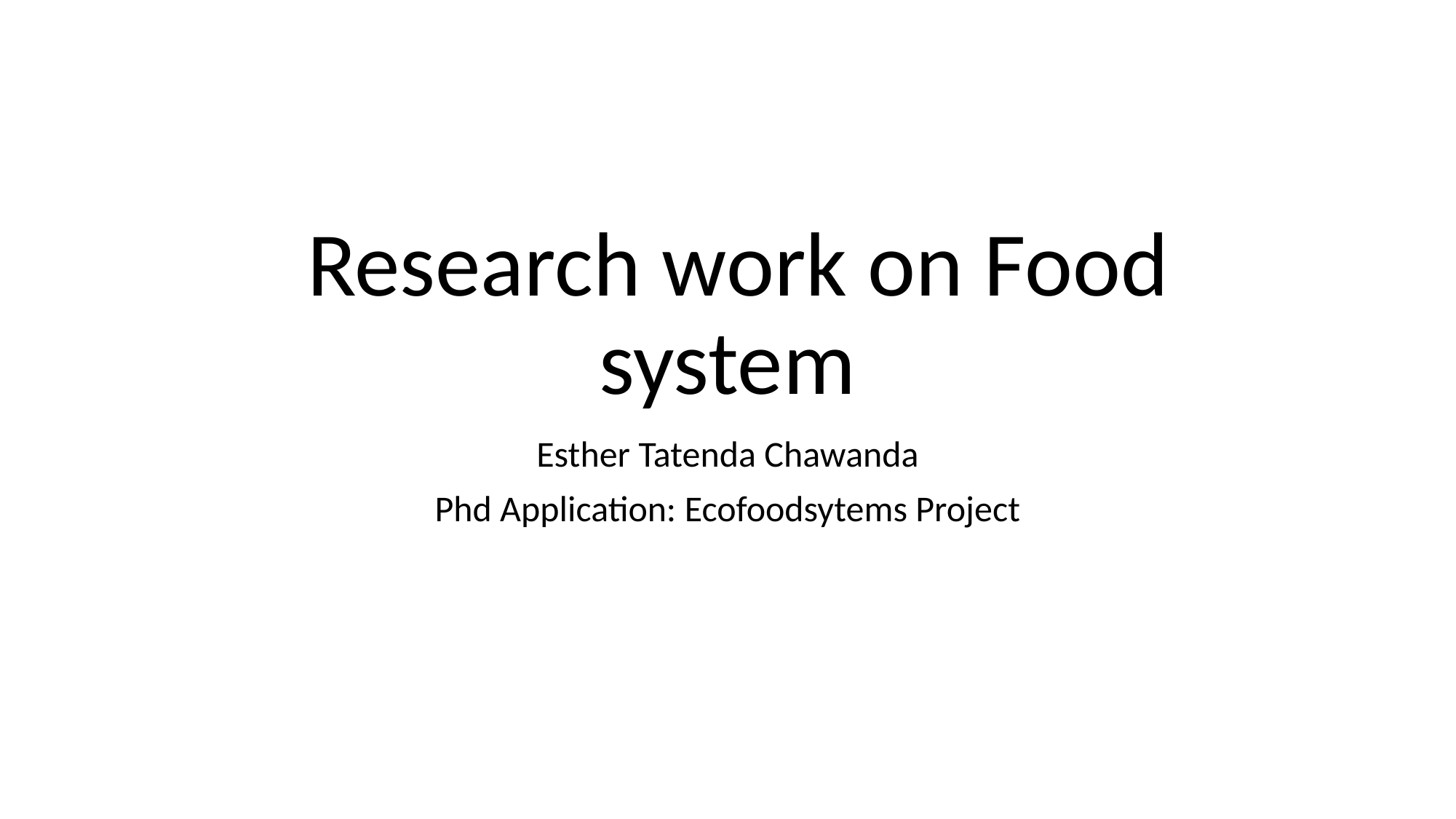

# Research work on Food system
Esther Tatenda Chawanda
Phd Application: Ecofoodsytems Project